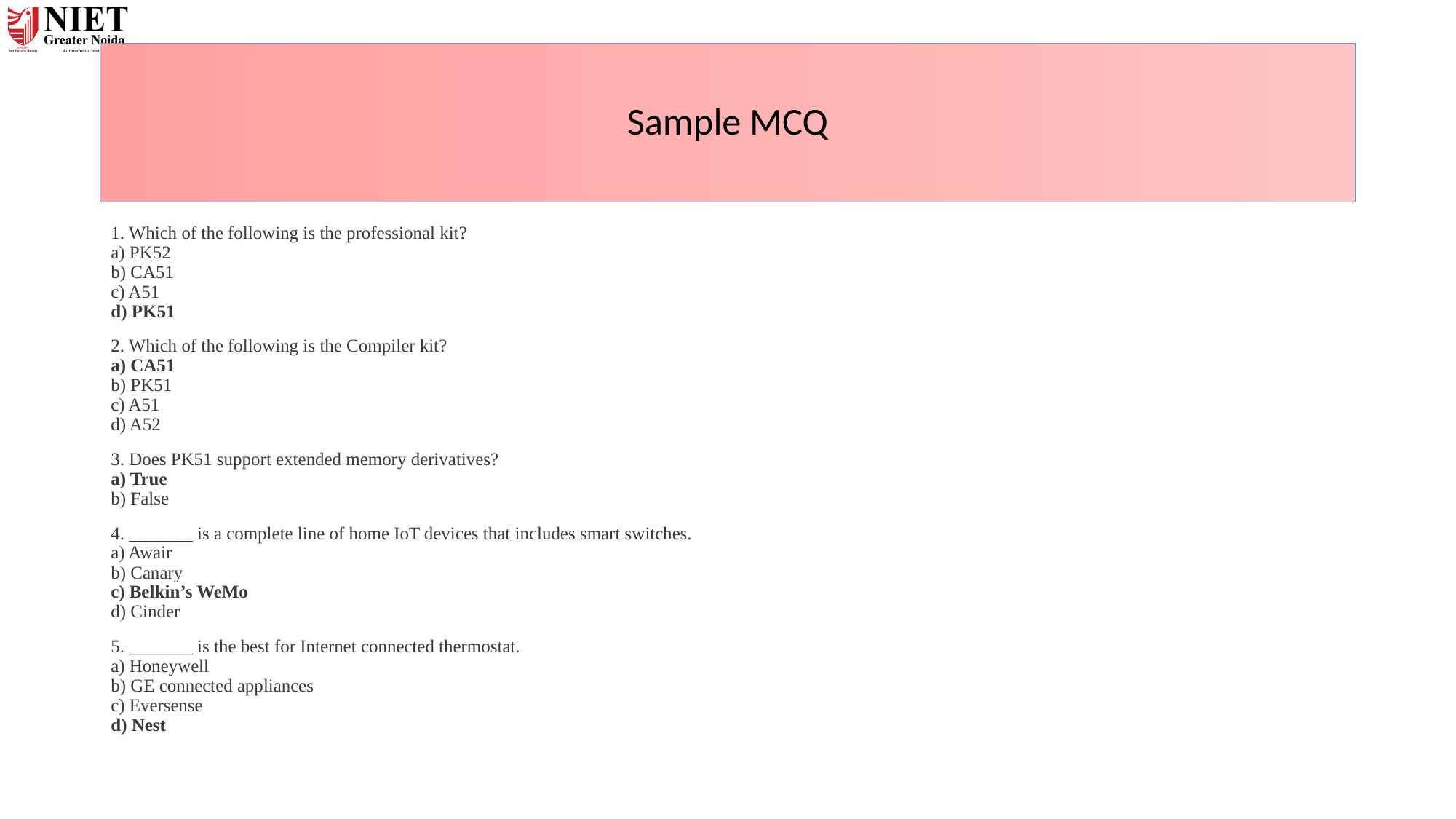

# Sample MCQ
1. Which of the following is the professional kit?
a) PK52
b) CA51
c) A51
d) PK51
2. Which of the following is the Compiler kit?
a) CA51
b) PK51
c) A51
d) A52
3. Does PK51 support extended memory derivatives?
a) True
b) False
4. _______ is a complete line of home IoT devices that includes smart switches.
a) Awair
b) Canary
c) Belkin’s WeMo
d) Cinder
5. _______ is the best for Internet connected thermostat.
a) Honeywell
b) GE connected appliances
c) Eversense
d) Nest